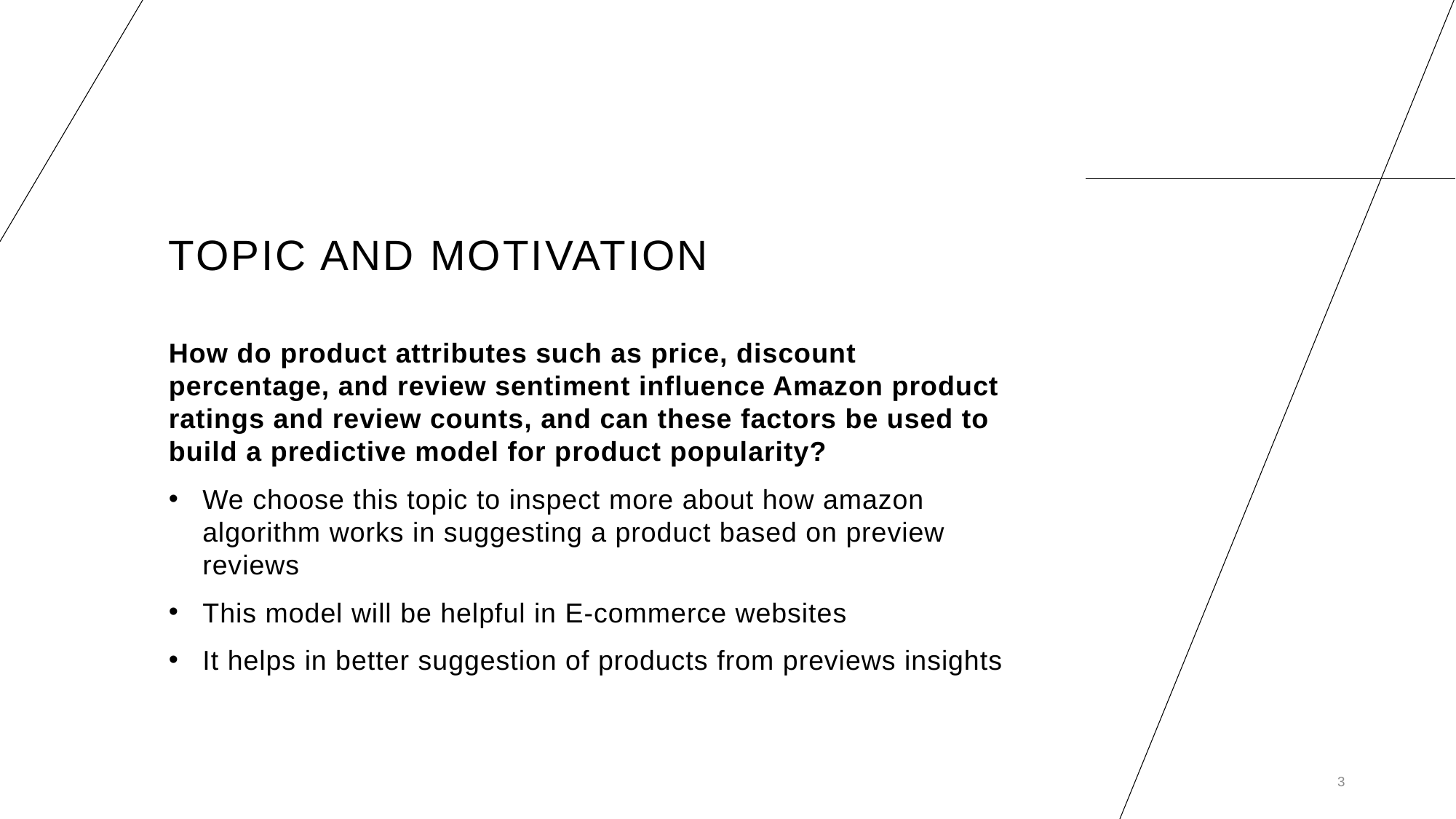

# Topic and motivation
How do product attributes such as price, discount percentage, and review sentiment influence Amazon product ratings and review counts, and can these factors be used to build a predictive model for product popularity?
We choose this topic to inspect more about how amazon algorithm works in suggesting a product based on preview reviews
This model will be helpful in E-commerce websites
It helps in better suggestion of products from previews insights
3